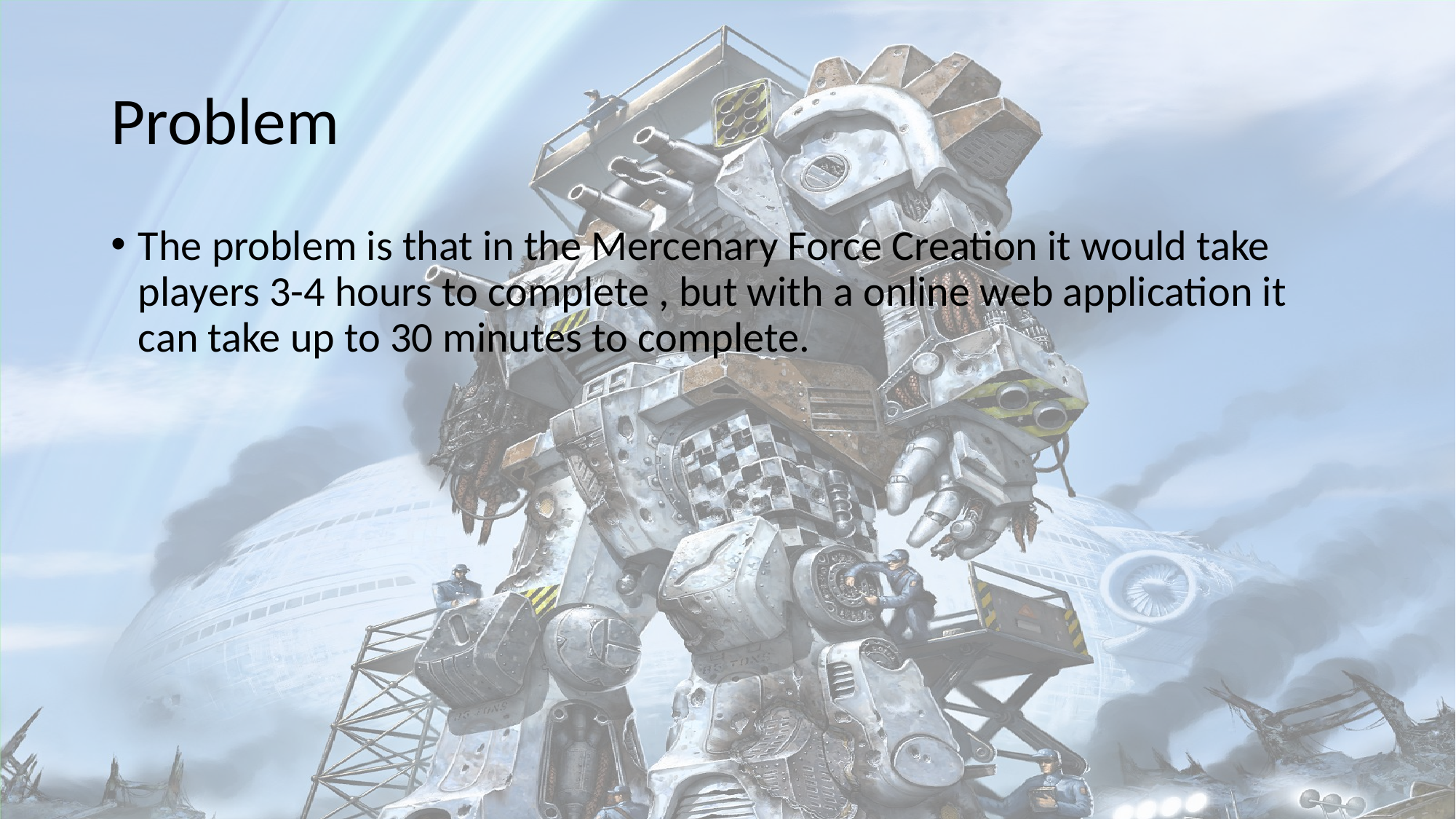

# Problem
The problem is that in the Mercenary Force Creation it would take players 3-4 hours to complete , but with a online web application it can take up to 30 minutes to complete.